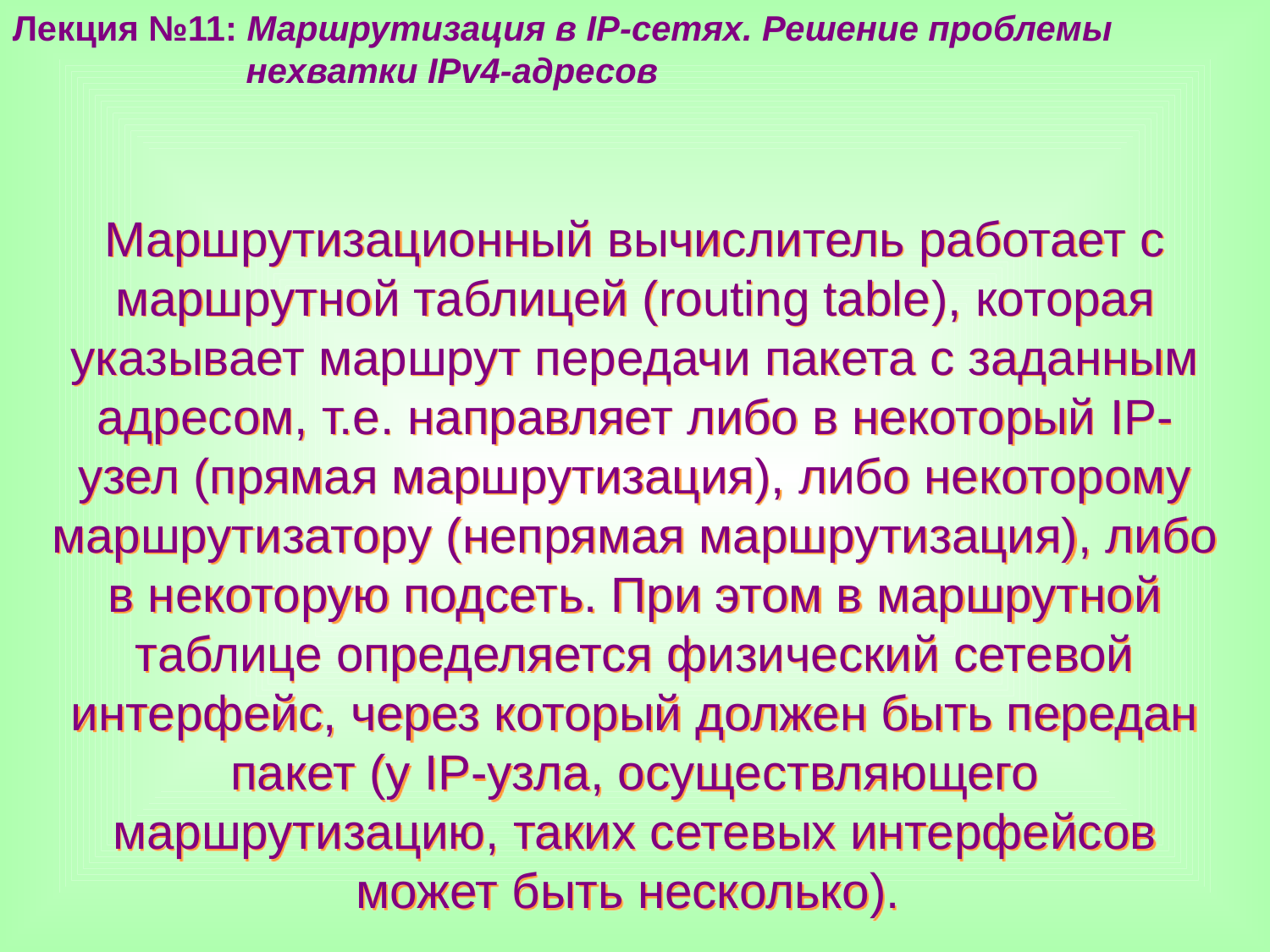

Лекция №11: Маршрутизация в IP-сетях. Решение проблемы
                        нехватки IPv4-адресов
Маршрутизационный вычислитель работает с маршрутной таблицей (routing table), которая указывает маршрут передачи пакета с заданным адресом, т.е. направляет либо в некоторый IP-узел (прямая маршрутизация), либо некоторому маршрутизатору (непрямая маршрутизация), либо в некоторую подсеть. При этом в маршрутной таблице определяется физический сетевой интерфейс, через который должен быть передан пакет (у IP-узла, осуществляющего маршрутизацию, таких сетевых интерфейсов может быть несколько).